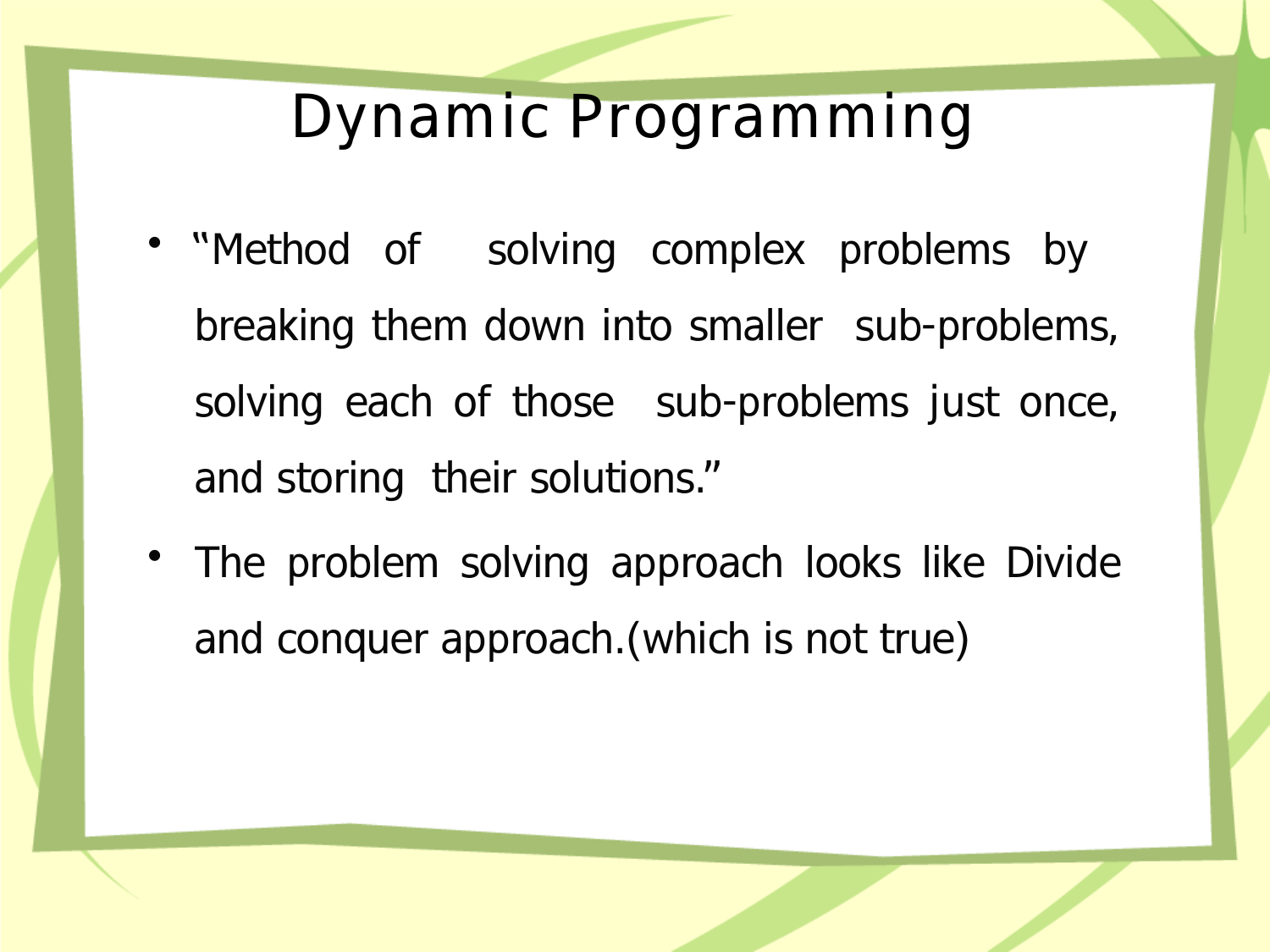

# Dynamic Programming
“Method of  solving complex problems by  breaking them down into smaller  sub-problems, solving each of those  sub-problems just once, and storing  their solutions.”
The problem solving approach looks like Divide and conquer approach.(which is not true)